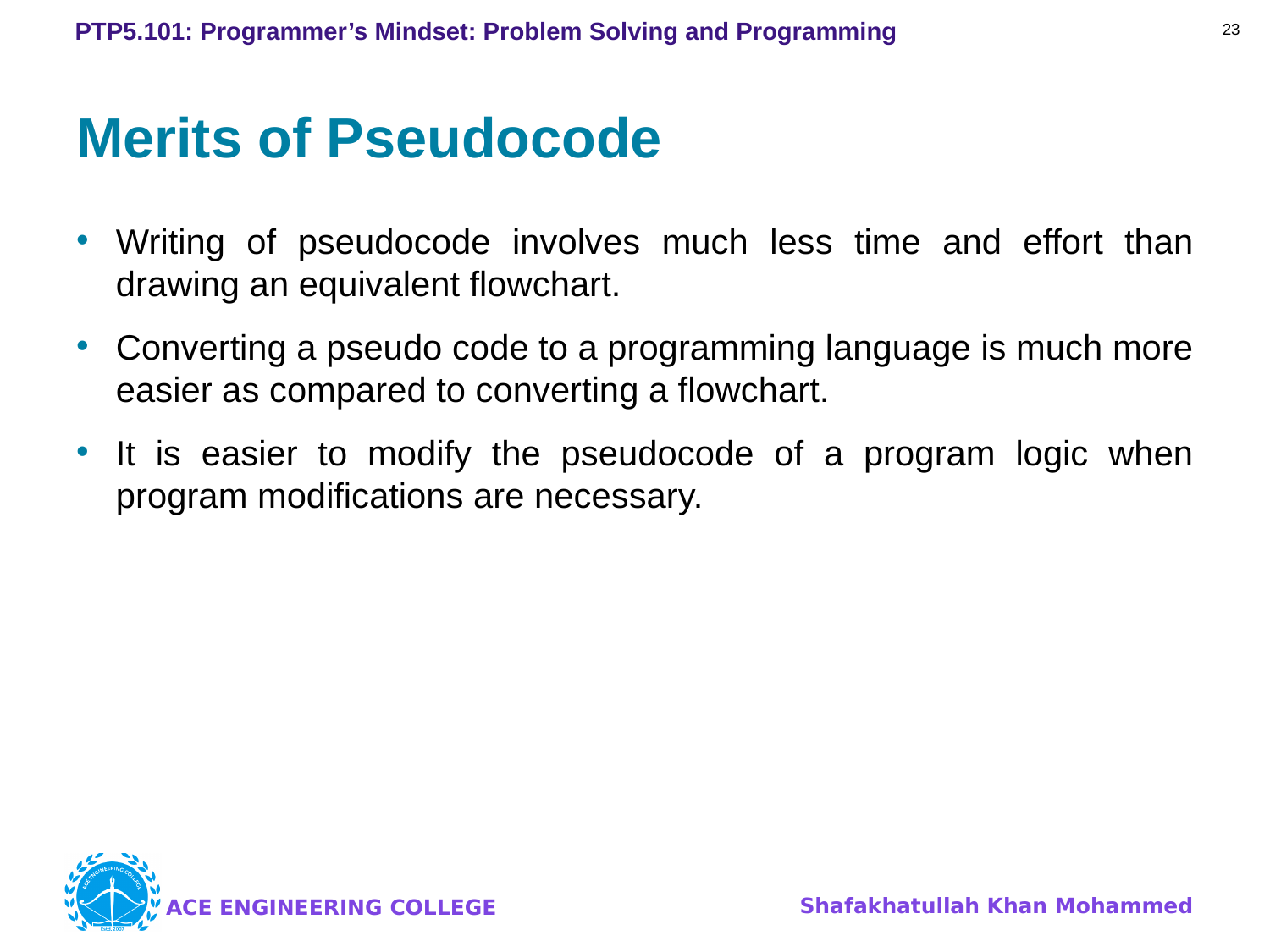

23
# Merits of Pseudocode
Writing of pseudocode involves much less time and effort than drawing an equivalent flowchart.
Converting a pseudo code to a programming language is much more easier as compared to converting a flowchart.
It is easier to modify the pseudocode of a program logic when program modifications are necessary.